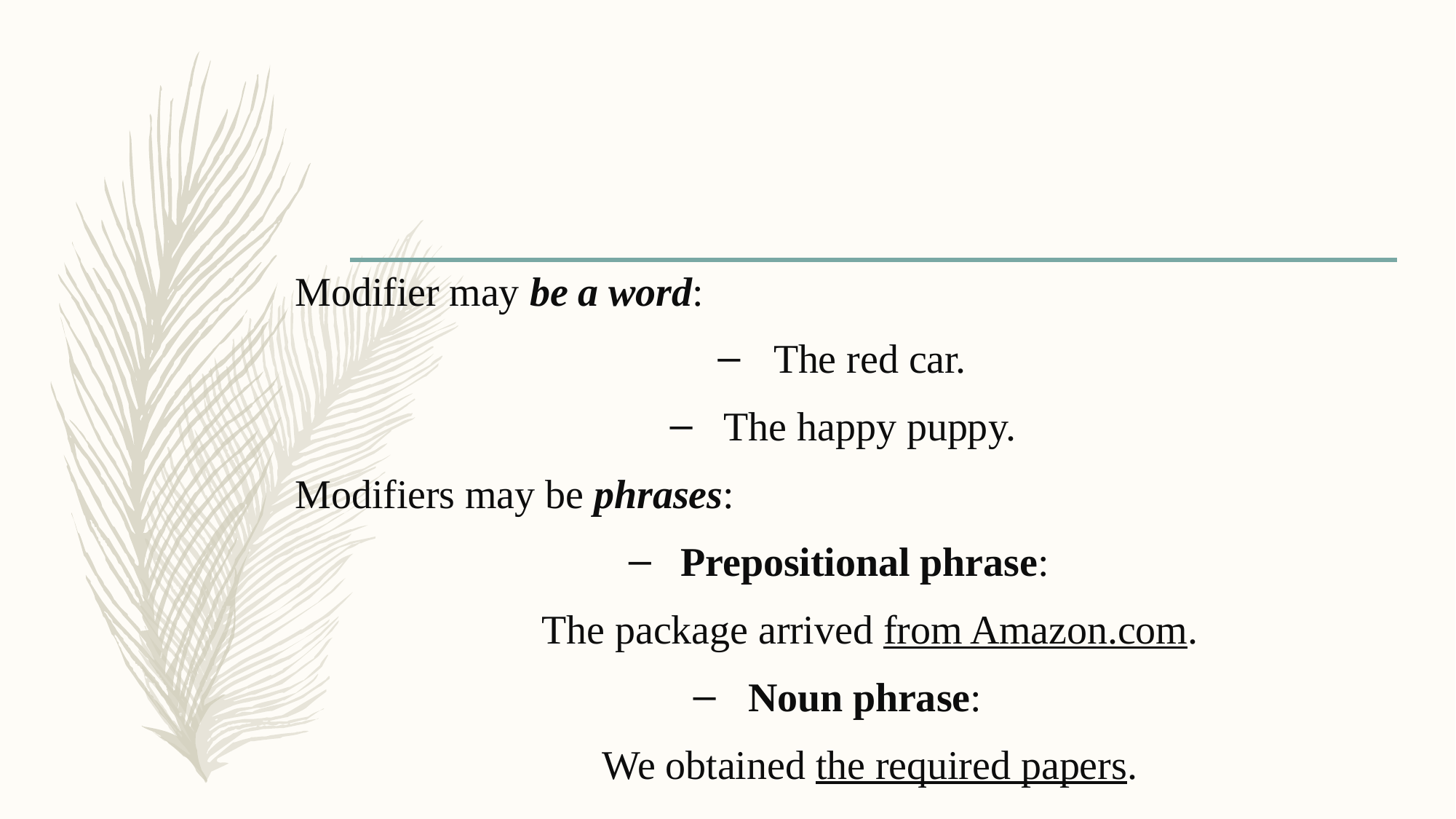

#
Modifier may be a word:
The red car.
The happy puppy.
Modifiers may be phrases:
Prepositional phrase:
		The package arrived from Amazon.com.
Noun phrase:
		We obtained the required papers.